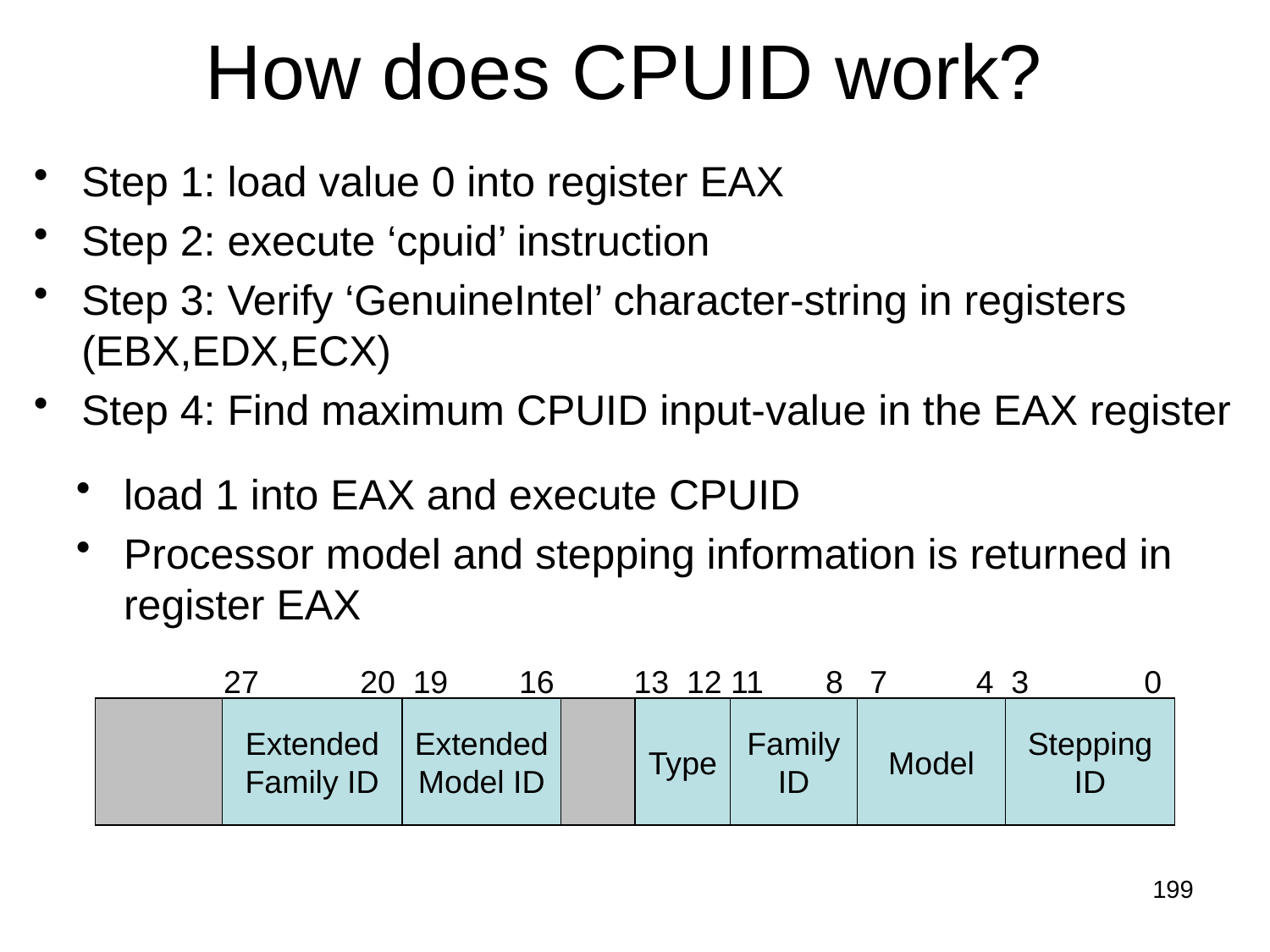

# How does CPUID work?
Step 1: load value 0 into register EAX
Step 2: execute ‘cpuid’ instruction
Step 3: Verify ‘GenuineIntel’ character-string in registers (EBX,EDX,ECX)
Step 4: Find maximum CPUID input-value in the EAX register
load 1 into EAX and execute CPUID
Processor model and stepping information is returned in register EAX
          20  19        16         13  12 11       8   7          4  3             0

Extended
Family ID
Extended
Model ID

Type
Family
ID
Model
Stepping
ID
199